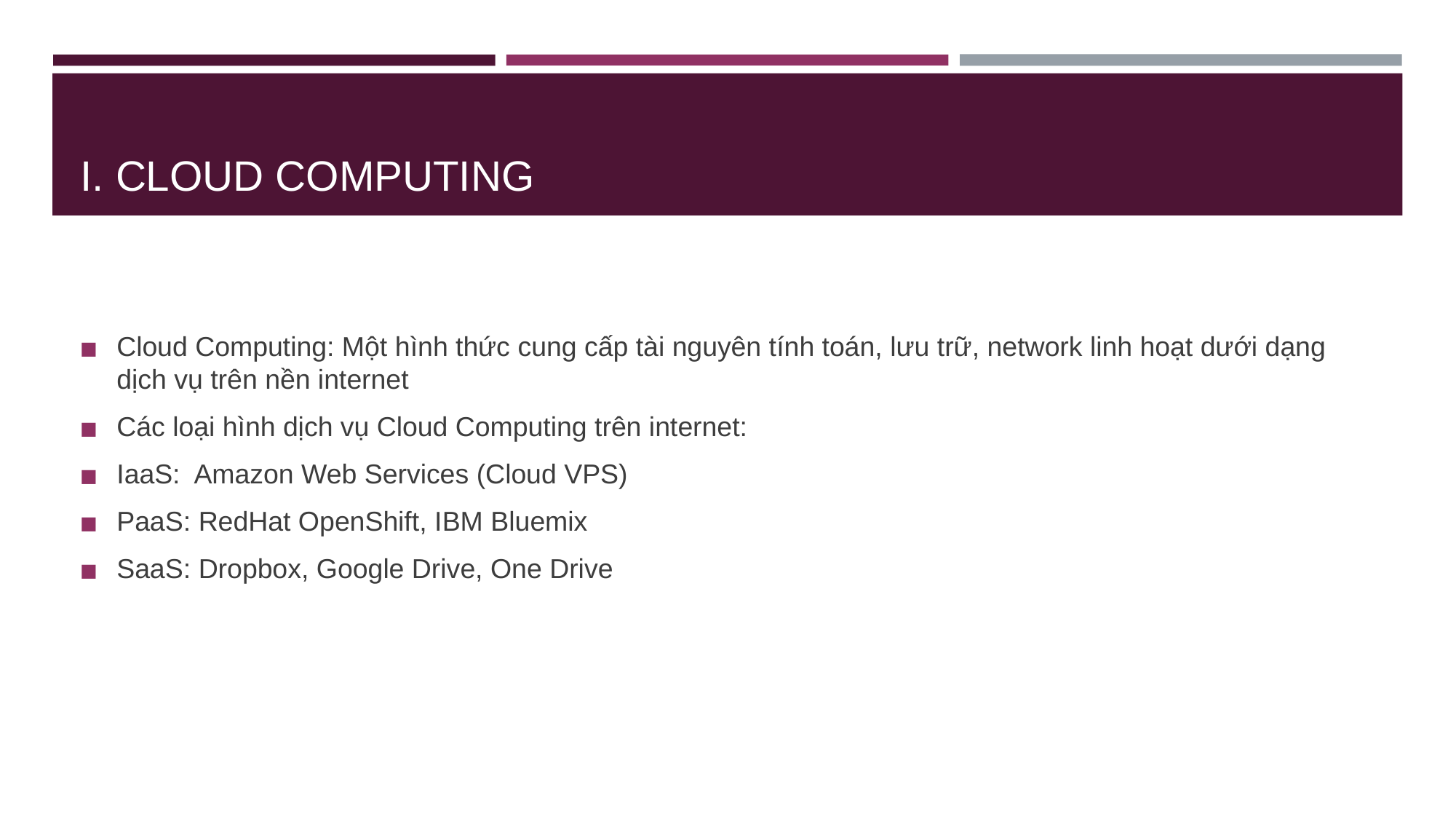

# I. CLOUD COMPUTING
Cloud Computing: Một hình thức cung cấp tài nguyên tính toán, lưu trữ, network linh hoạt dưới dạng dịch vụ trên nền internet
Các loại hình dịch vụ Cloud Computing trên internet:
IaaS:  Amazon Web Services (Cloud VPS)
PaaS: RedHat OpenShift, IBM Bluemix
SaaS: Dropbox, Google Drive, One Drive